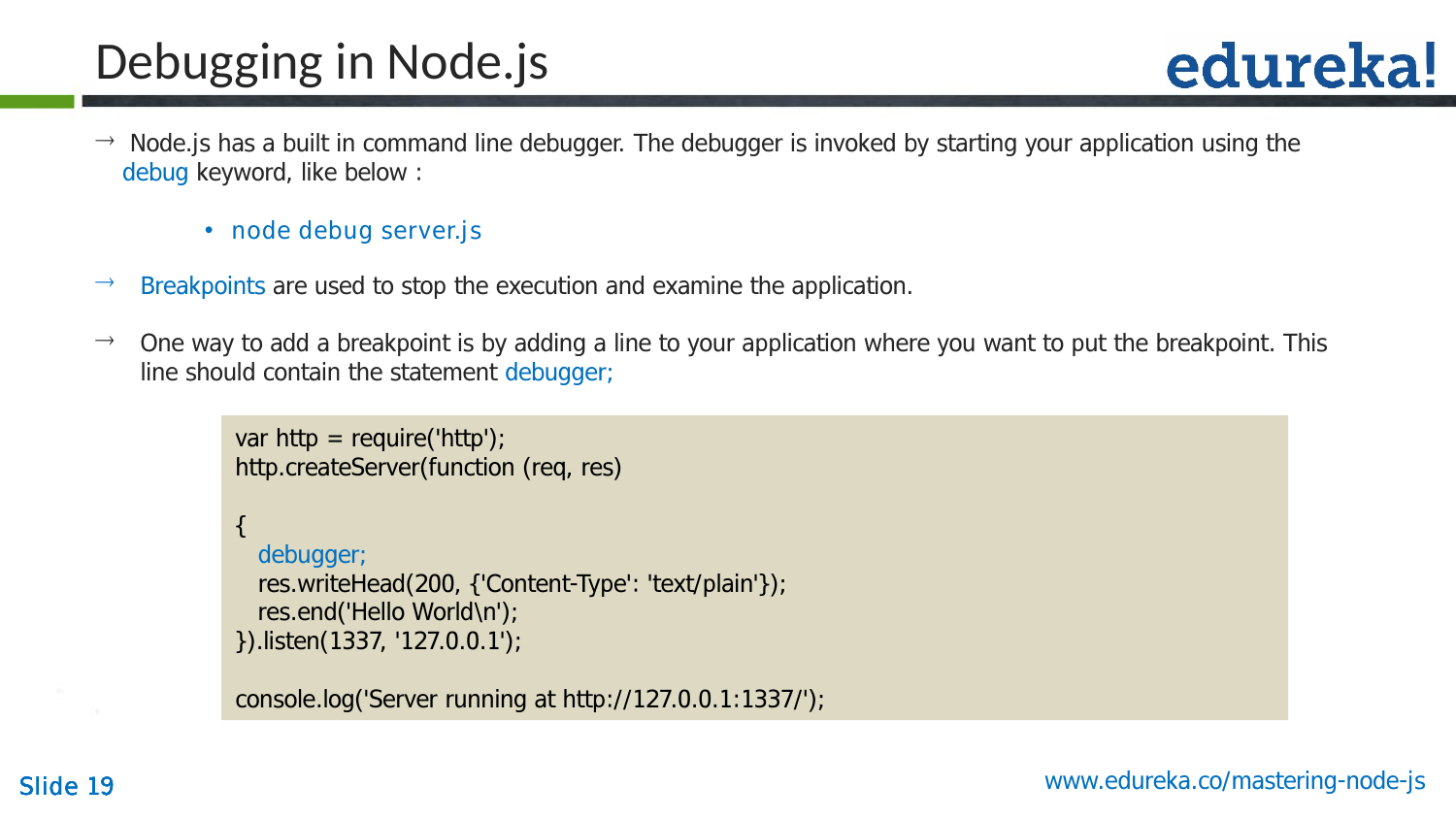

Debugging in Node.js
 Node.js has a built in command line debugger. The debugger is invoked by starting your application using the debug keyword, like below :

node debug server.js

Breakpoints are used to stop the execution and examine the application.

One way to add a breakpoint is by adding a line to your application where you want to put the breakpoint. This line should contain the statement debugger;
var http = require('http');
http.createServer(function (req, res)

{
   debugger;
   res.writeHead(200, {'Content-Type': 'text/plain'});
   res.end('Hello World\n');
}).listen(1337, '127.0.0.1');
console.log('Server running at http://127.0.0.1:1337/');